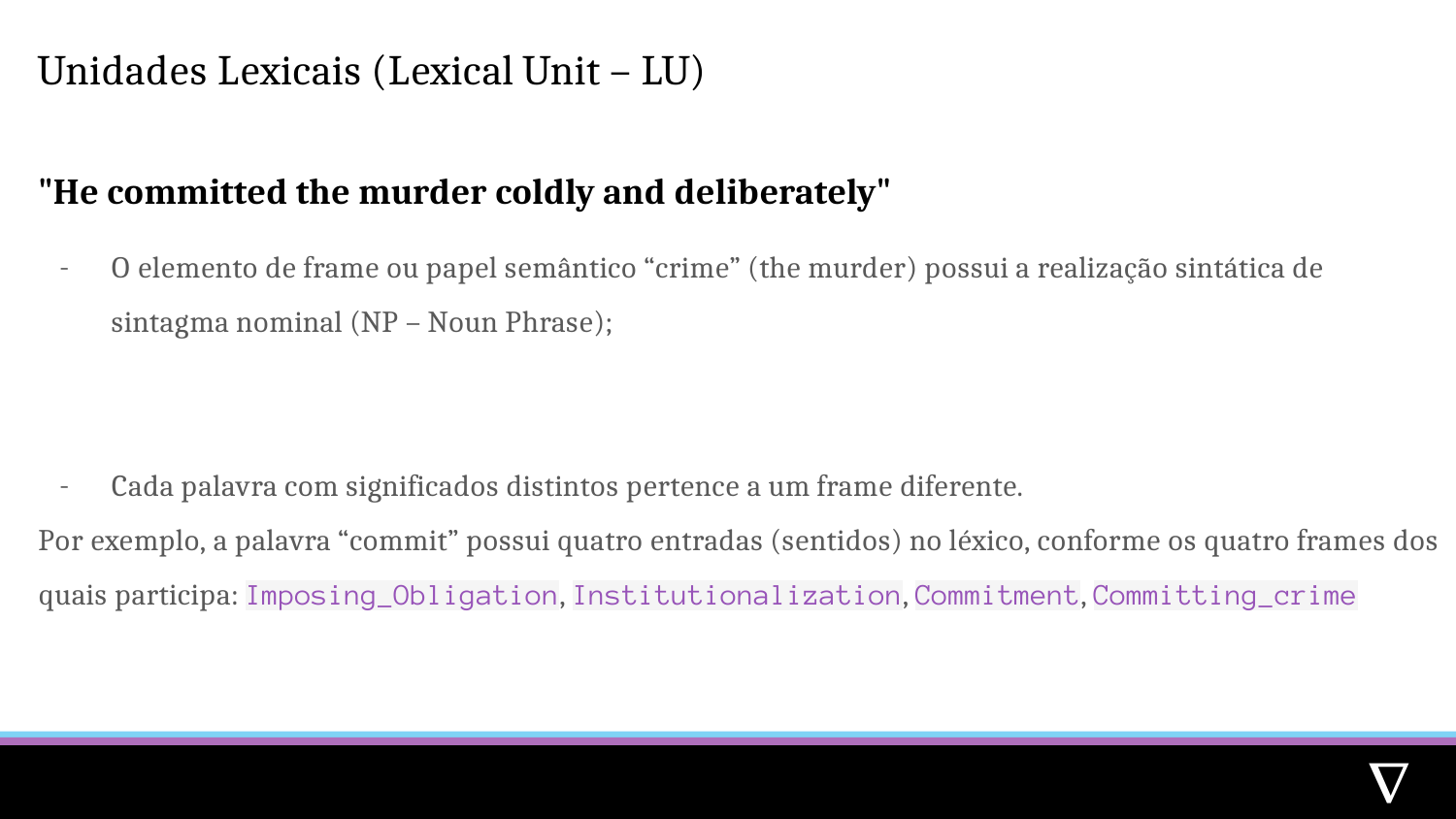

# Unidades Lexicais (Lexical Unit – LU)
"He committed the murder coldly and deliberately"
O elemento de frame ou papel semântico “crime” (the murder) possui a realização sintática de sintagma nominal (NP – Noun Phrase);

Cada palavra com significados distintos pertence a um frame diferente.
Por exemplo, a palavra “commit” possui quatro entradas (sentidos) no léxico, conforme os quatro frames dos quais participa: Imposing_Obligation, Institutionalization, Commitment, Committing_crime